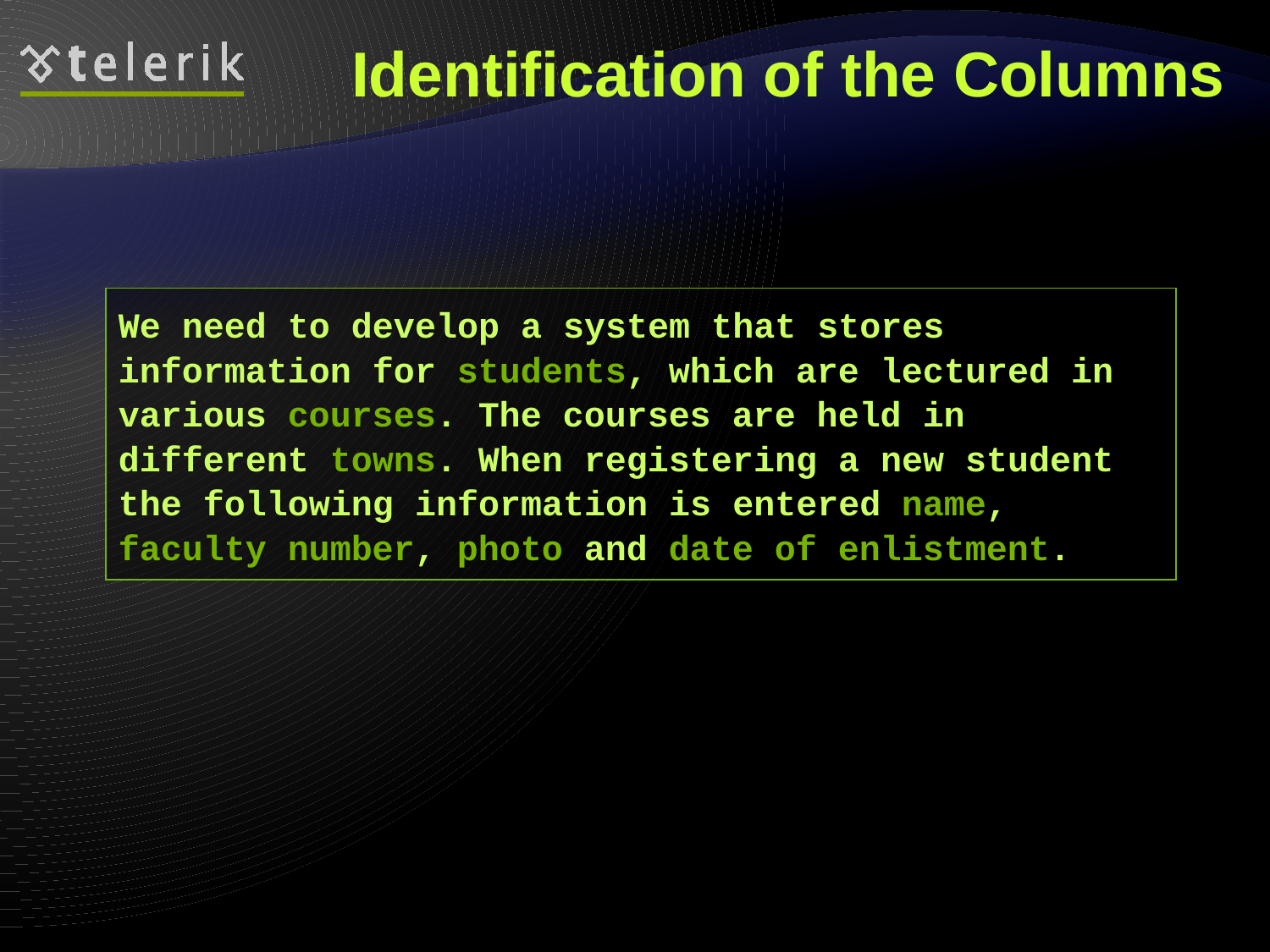

# Identification of the Columns
Columns are clarifications for the entities in the text of the specification, for example:

Students have the following characteristics:
Name, faculty number, photo, date of enlistment and a list of all courses
We need to develop a system that stores information for students, which are lectured in various courses. The courses are held in different towns. When registering a new student the following information is entered name, faculty number, photo and date of enlistment.